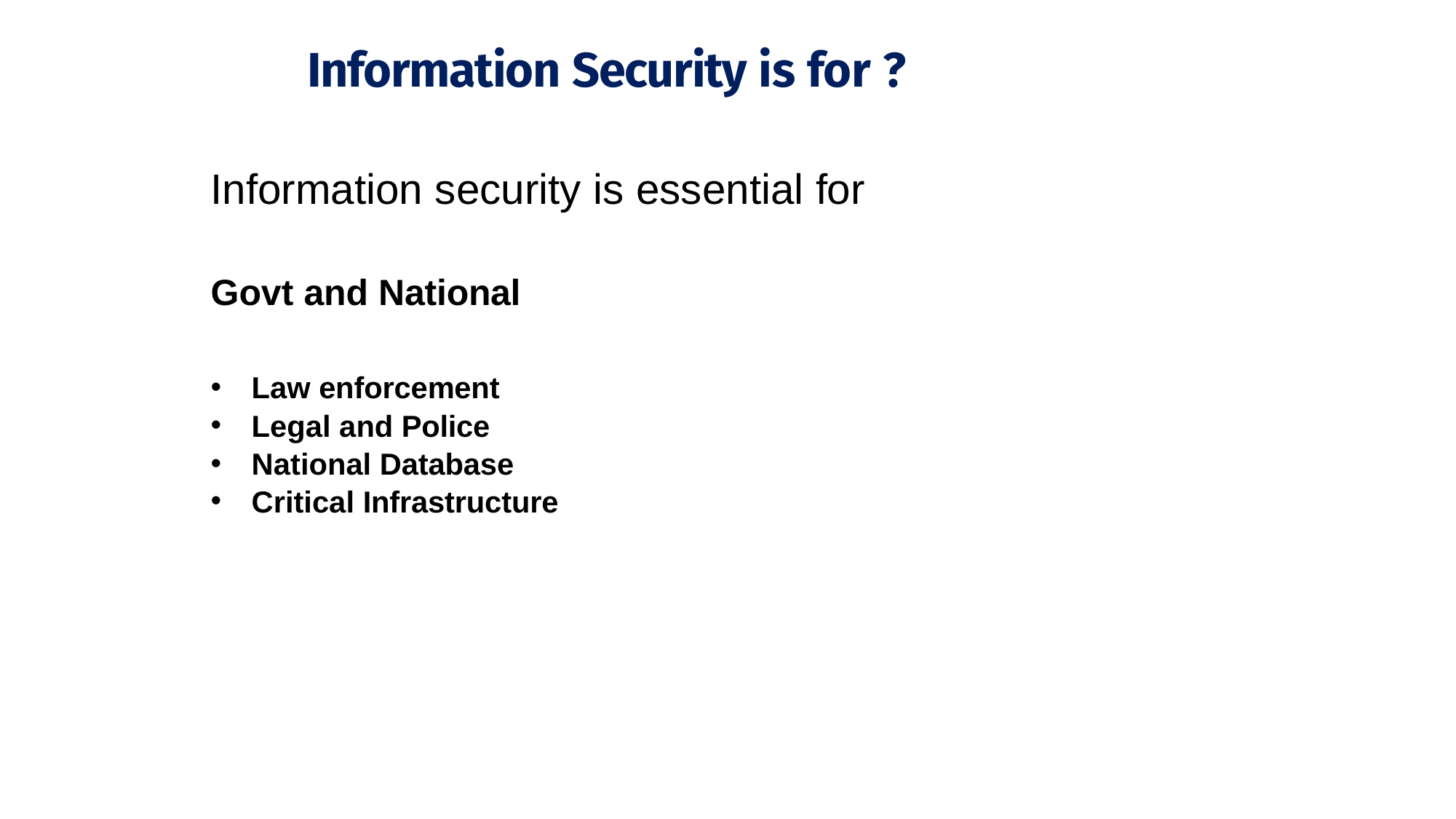

# Information Security is for ?
Information security is essential for

Govt and National

Law enforcement
Legal and Police
National Database
Critical Infrastructure